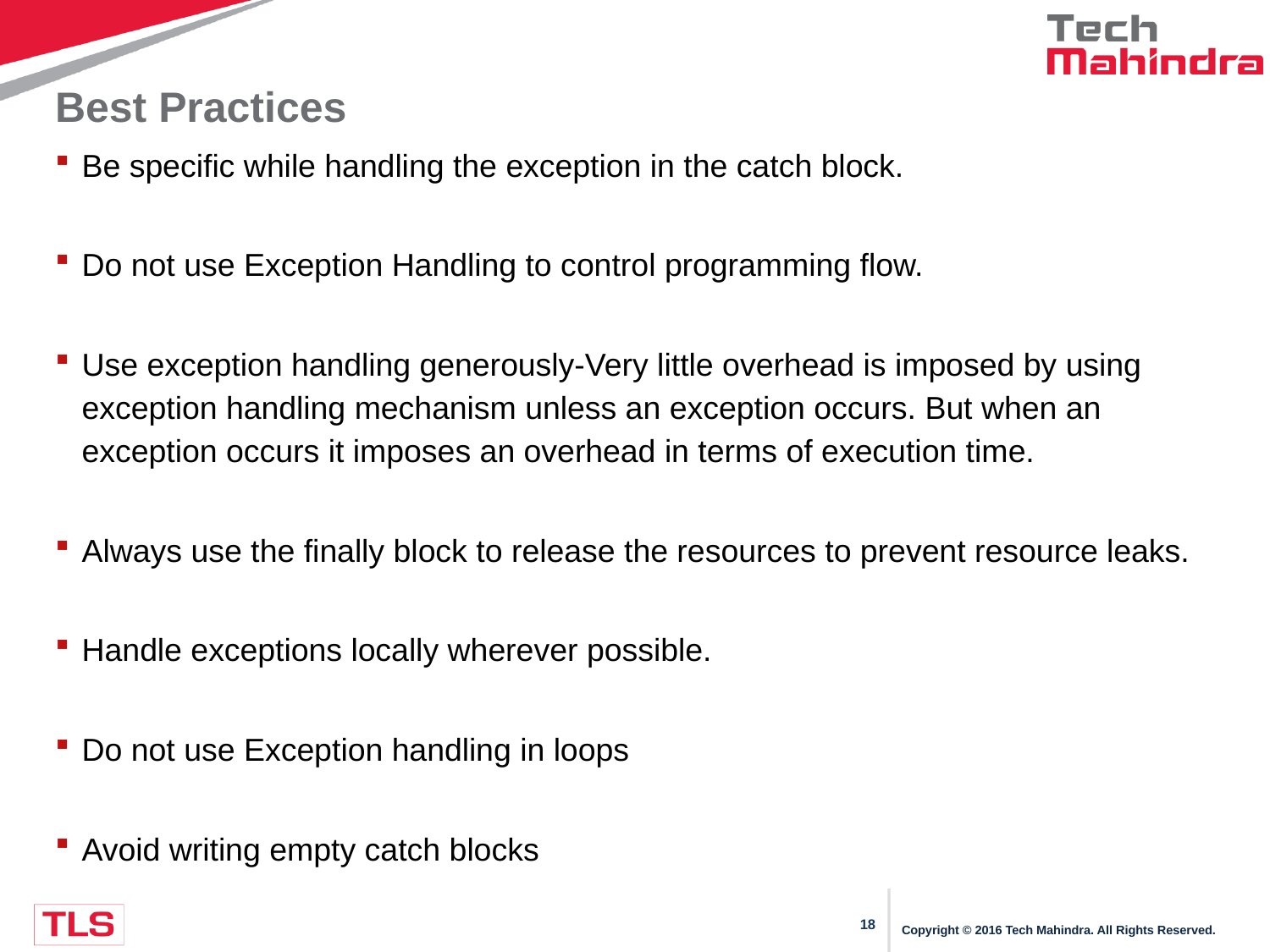

# Best Practices
Be specific while handling the exception in the catch block.

Do not use Exception Handling to control programming flow.

Use exception handling generously-Very little overhead is imposed by using exception handling mechanism unless an exception occurs. But when an exception occurs it imposes an overhead in terms of execution time.

Always use the finally block to release the resources to prevent resource leaks.

Handle exceptions locally wherever possible.

Do not use Exception handling in loops

Avoid writing empty catch blocks
Copyright © 2016 Tech Mahindra. All Rights Reserved.